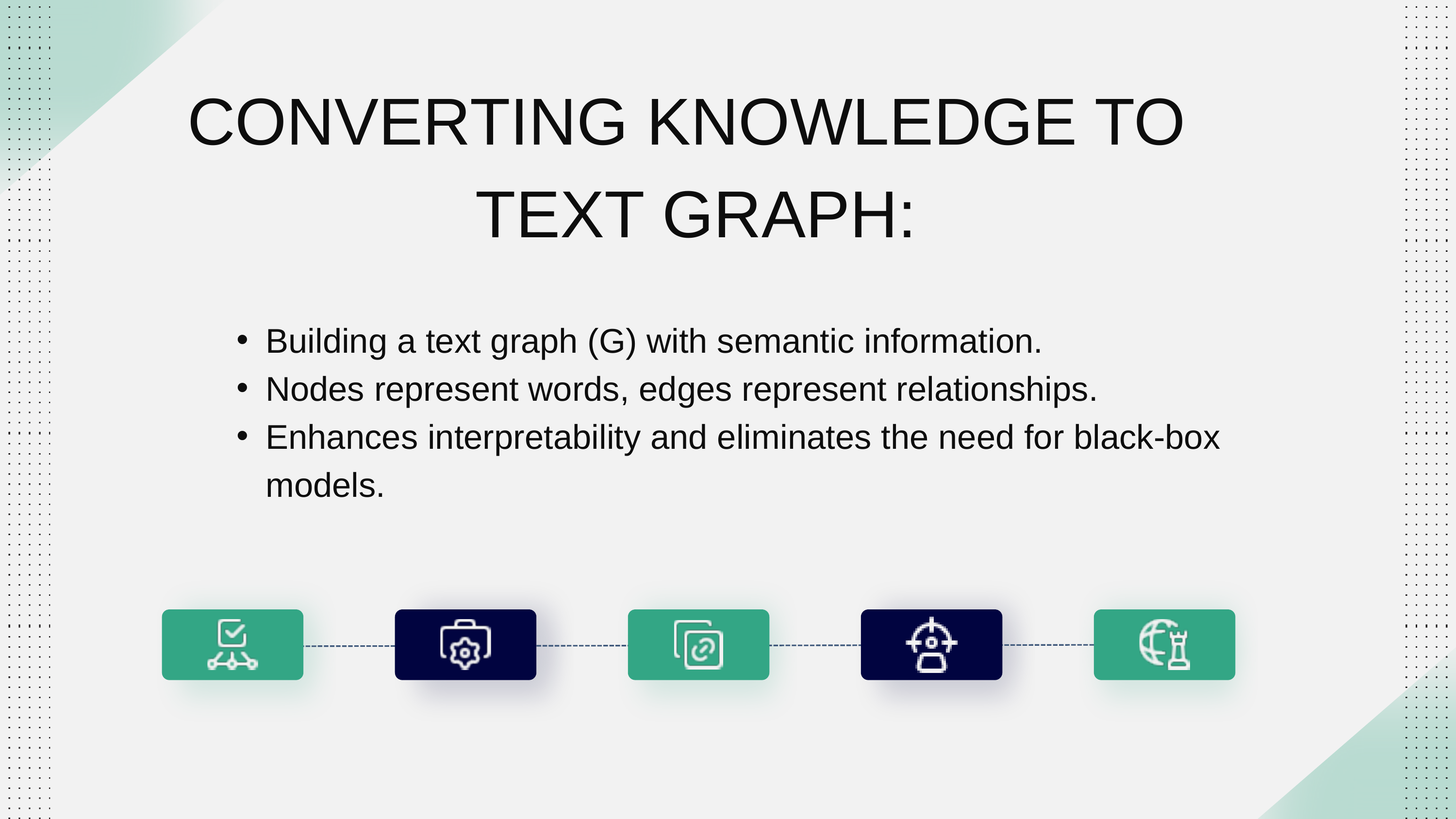

CONVERTING KNOWLEDGE TO
TEXT GRAPH:

Building a text graph (G) with semantic information.
Nodes represent words, edges represent relationships.
Enhances interpretability and eliminates the need for black-box models.